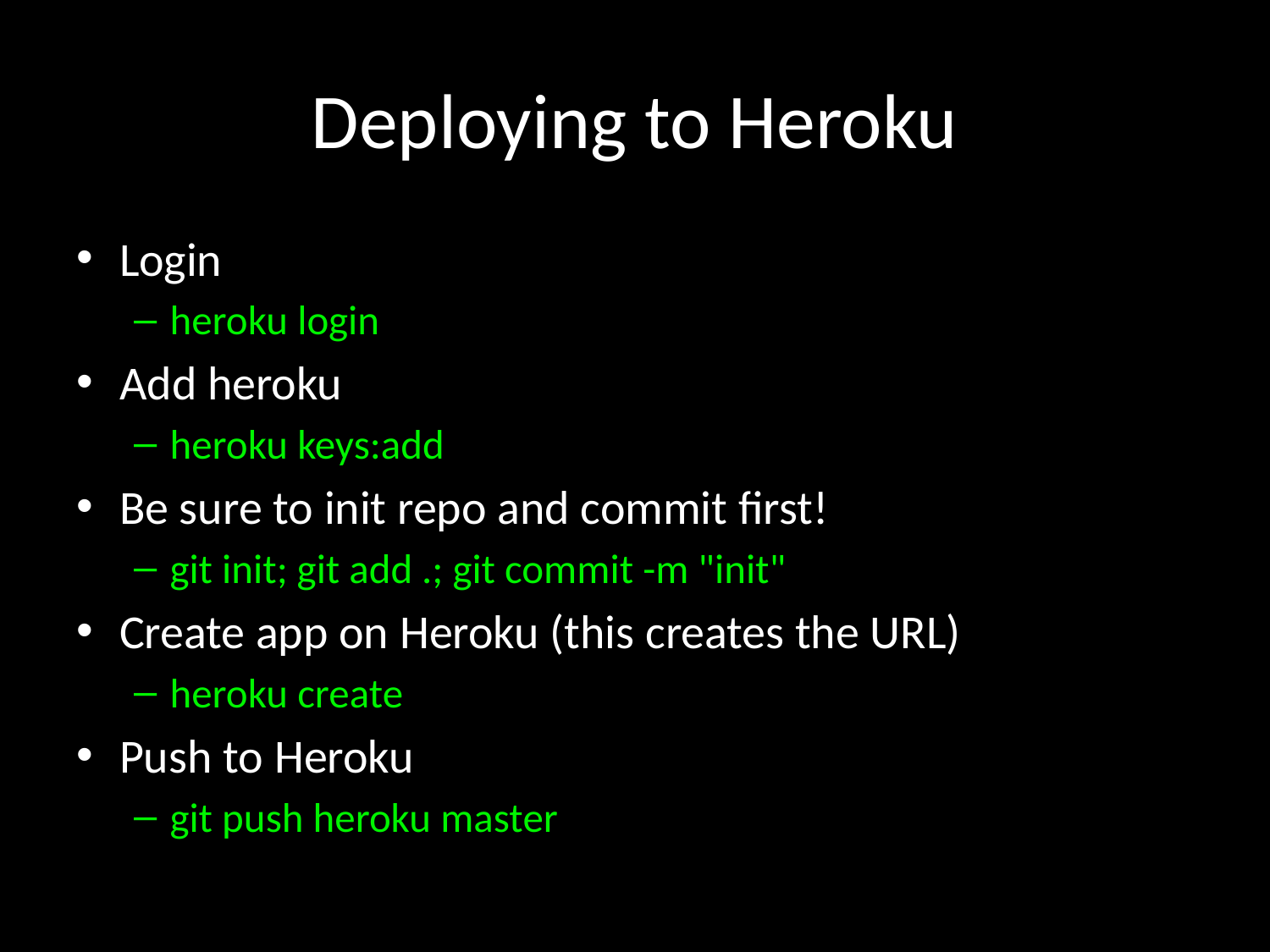

# Deploying to Heroku
Login
heroku login
Add heroku
heroku keys:add
Be sure to init repo and commit first!
git init; git add .; git commit -m "init"
Create app on Heroku (this creates the URL)
heroku create
Push to Heroku
git push heroku master